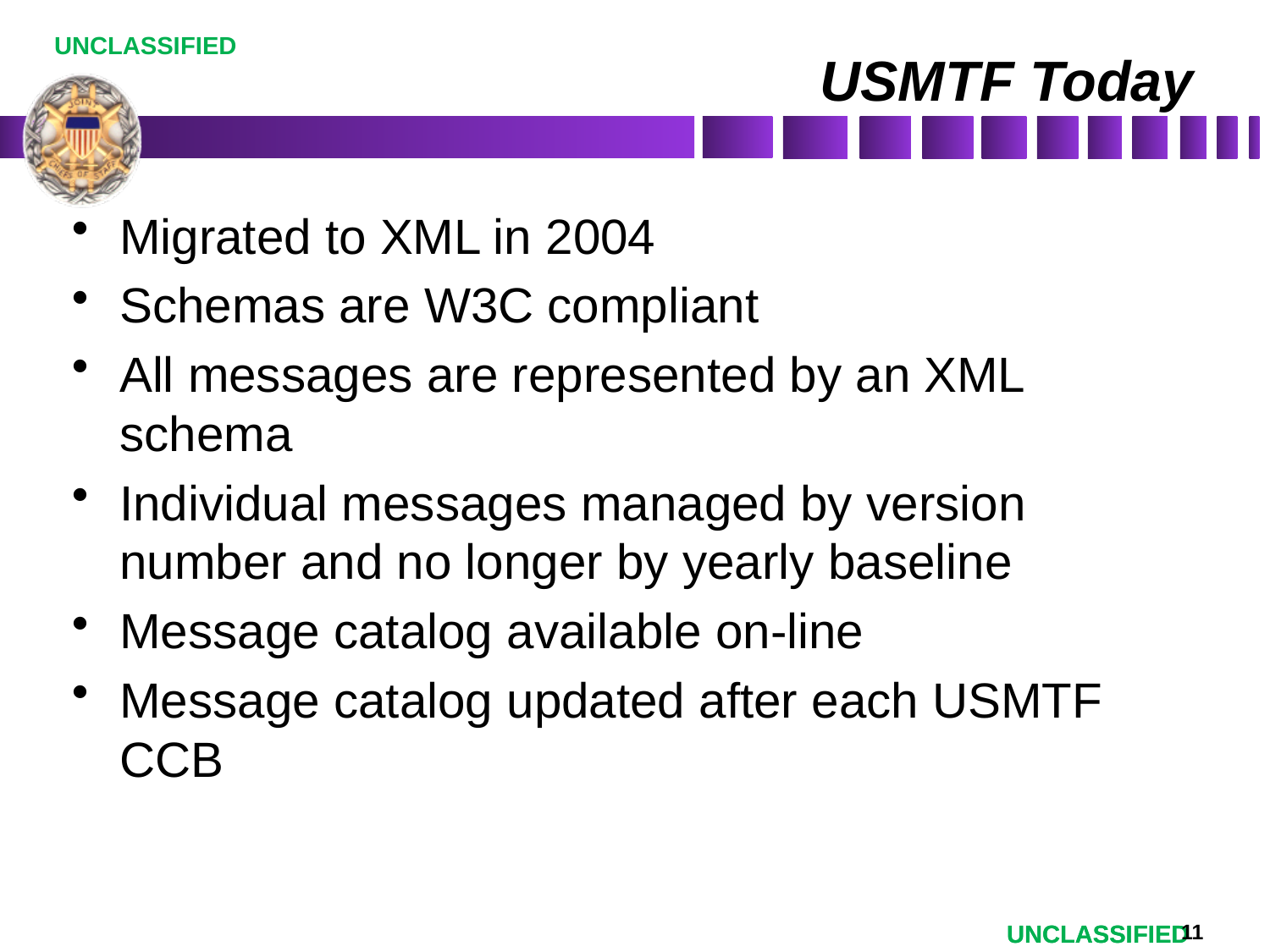

# USMTF Today

Migrated to XML in 2004
Schemas are W3C compliant
All messages are represented by an XML schema
Individual messages managed by version number and no longer by yearly baseline
Message catalog available on-line
Message catalog updated after each USMTF CCB